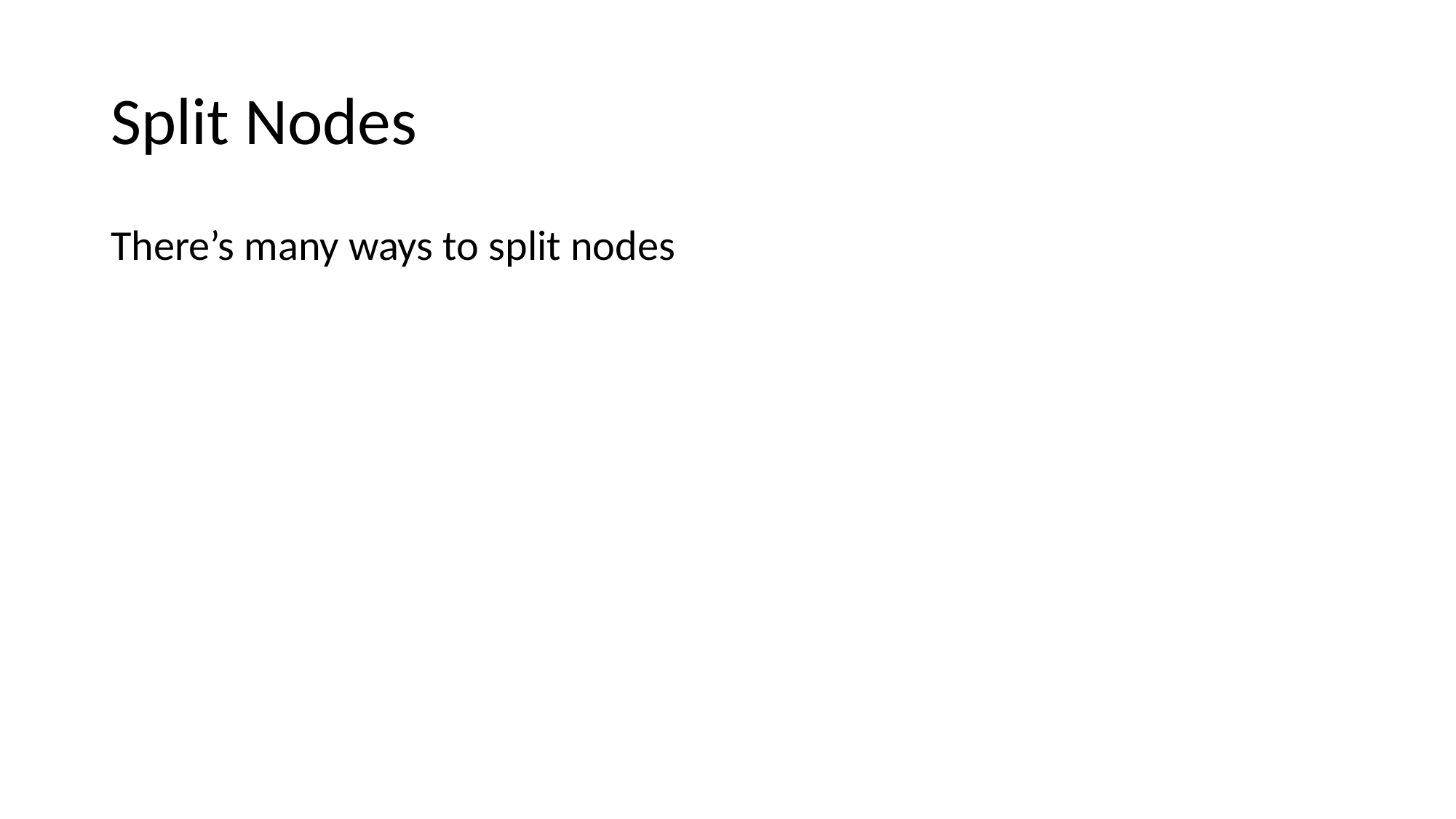

# Split Nodes
There’s many ways to split nodes